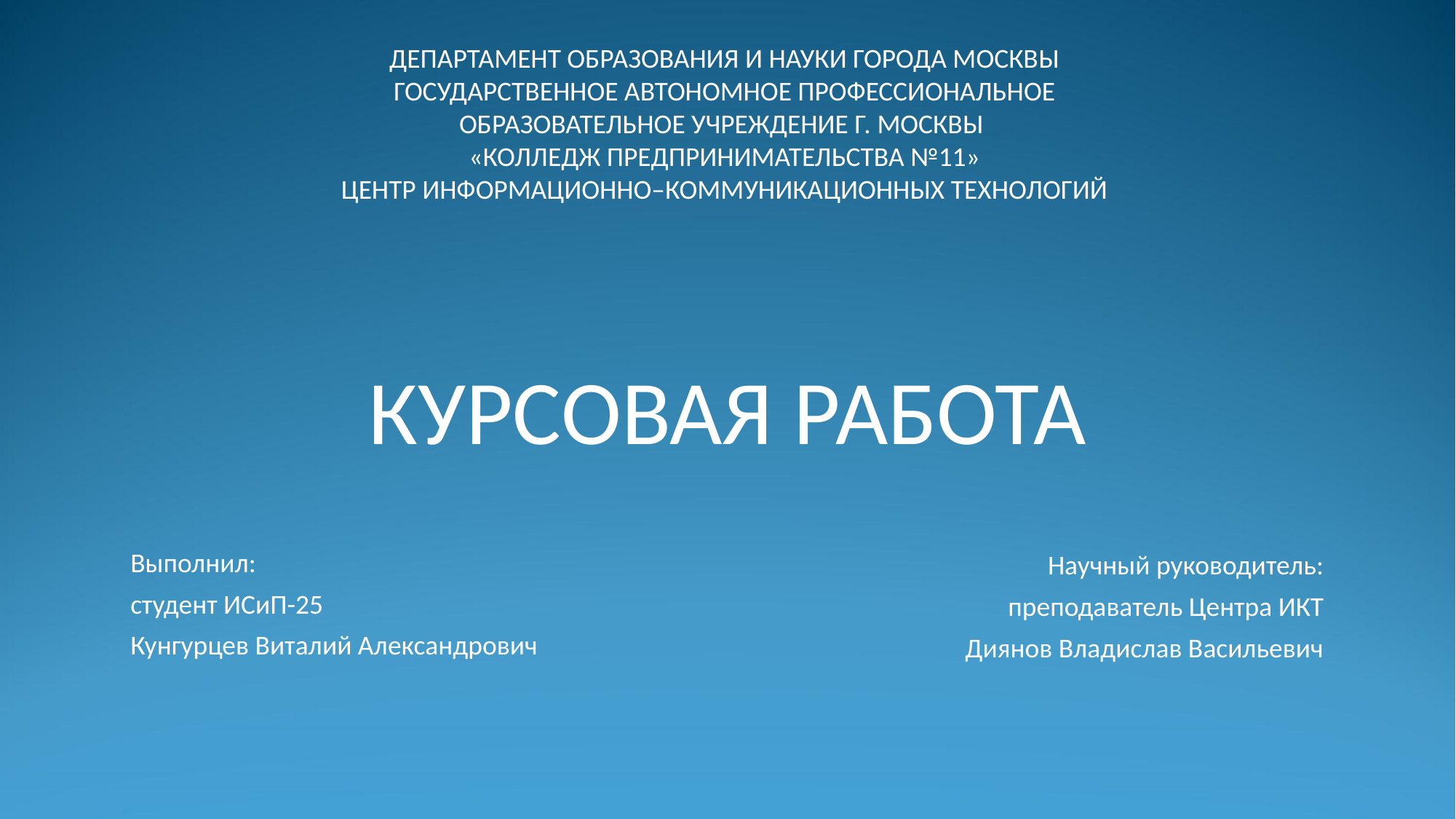

ДЕПАРТАМЕНТ ОБРАЗОВАНИЯ И НАУКИ ГОРОДА МОСКВЫ
ГОСУДАРСТВЕННОЕ АВТОНОМНОЕ ПРОФЕССИОНАЛЬНОЕ
ОБРАЗОВАТЕЛЬНОЕ УЧРЕЖДЕНИЕ Г. МОСКВЫ
«КОЛЛЕДЖ ПРЕДПРИНИМАТЕЛЬСТВА №11»
ЦЕНТР ИНФОРМАЦИОННО–КОММУНИКАЦИОННЫХ ТЕХНОЛОГИЙ
# КУРСОВАЯ РАБОТА
| Выполнил: студент ИСиП-25 Кунгурцев Виталий Александрович |
| --- |
| Научный руководитель: преподаватель Центра ИКТ Диянов Владислав Васильевич |
| --- |